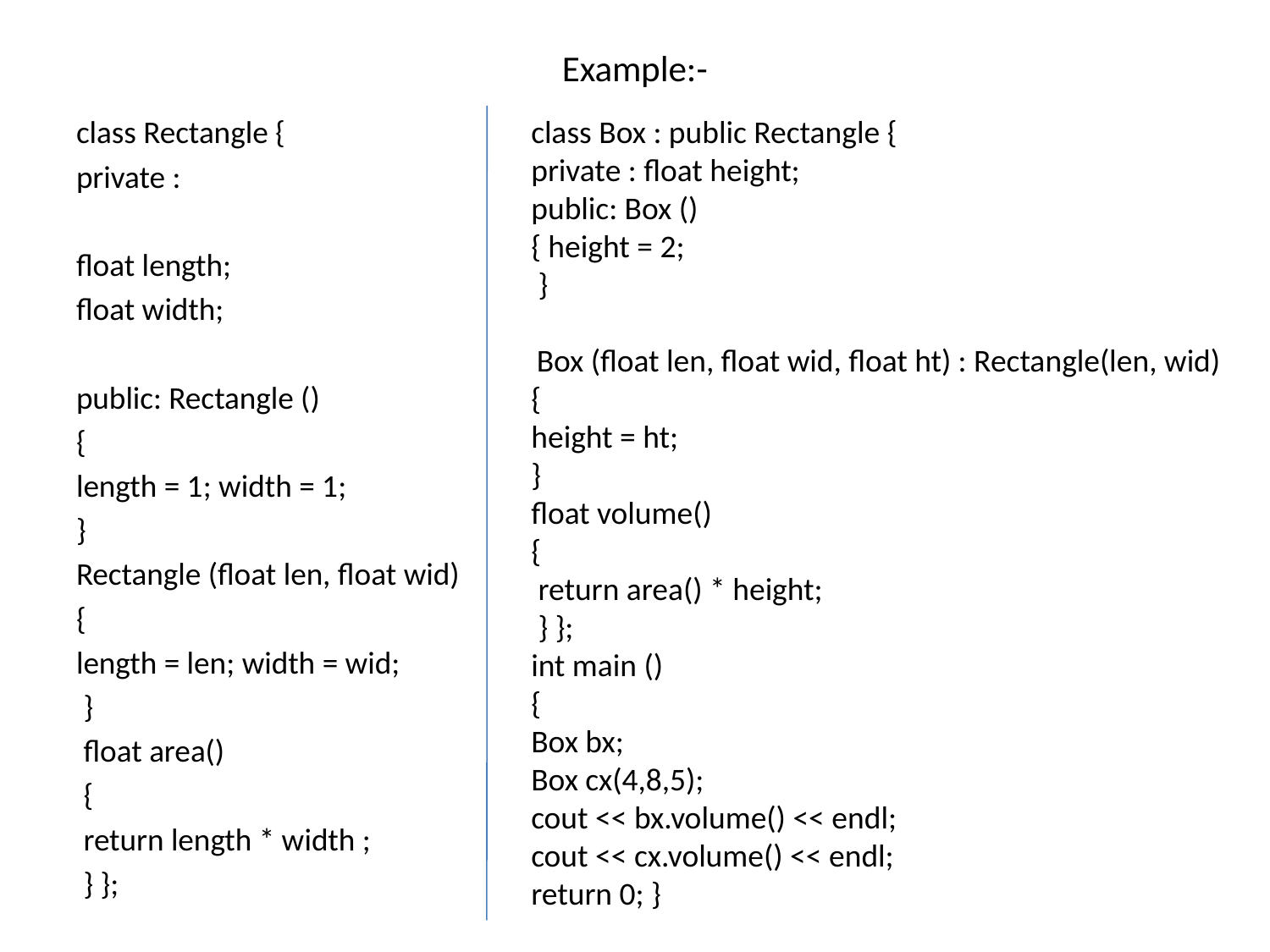

# Example:-
class Rectangle {
private :

float length;
float width;

public: Rectangle ()
{
length = 1; width = 1;
}
Rectangle (float len, float wid)
{
length = len; width = wid;
 }
 float area()
 {
 return length * width ;
 } };

class Box : public Rectangle {
private : float height;
public: Box ()
{ height = 2;
 }

 Box (float len, float wid, float ht) : Rectangle(len, wid)
{
height = ht;
}
float volume()
{
 return area() * height;
 } };
int main ()
{
Box bx;
Box cx(4,8,5);
cout << bx.volume() << endl;
cout << cx.volume() << endl;
return 0; }